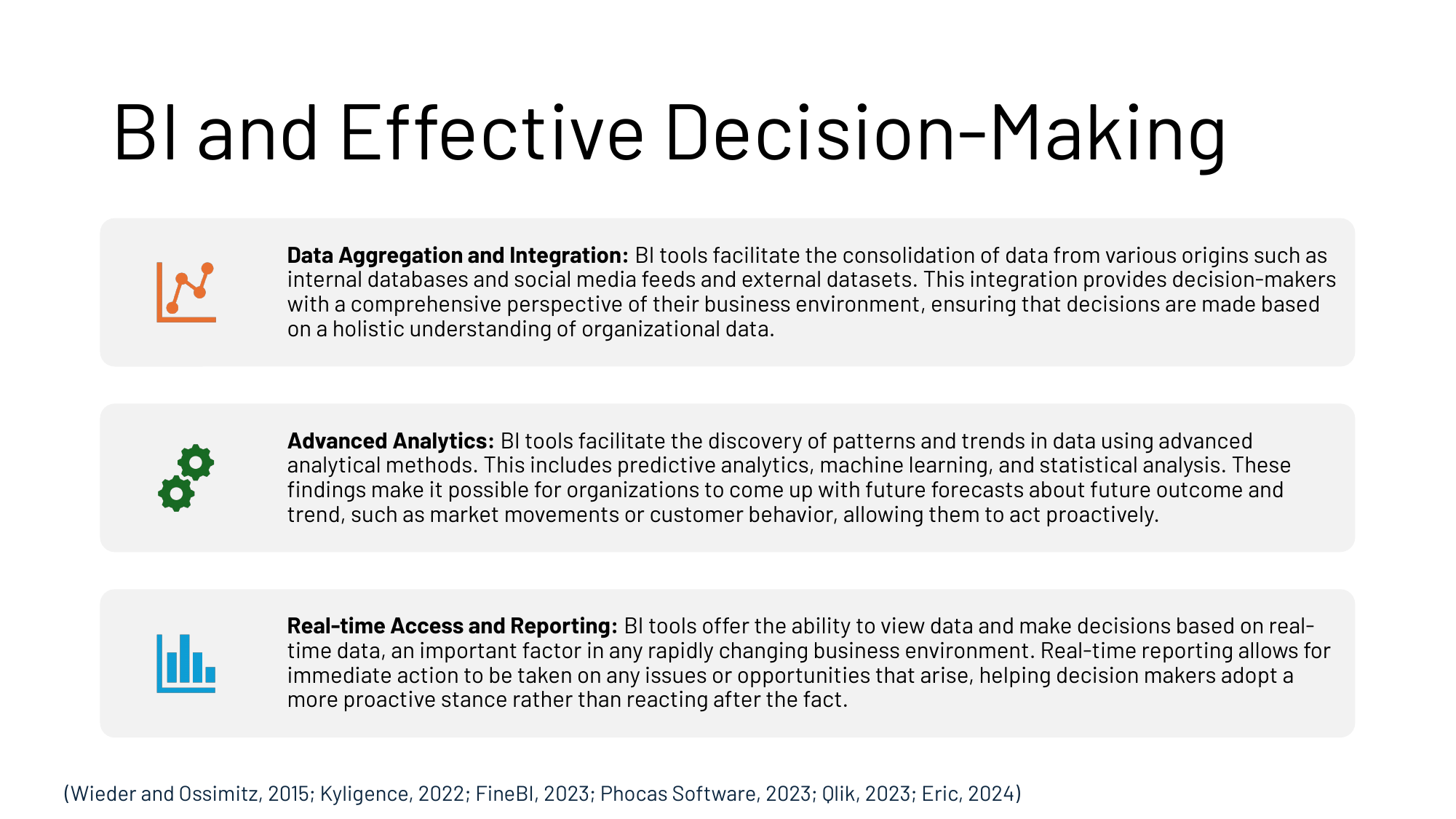

# BI and Effective Decision-Making
Data Aggregation and Integration: BI tools facilitate the consolidation of data from various origins such as internal databases and social media feeds and external datasets. This integration provides decision-makers with a comprehensive perspective of their business environment, ensuring that decisions are made based on a holistic understanding of organizational data.
Advanced Analytics: BI tools facilitate the discovery of patterns and trends in data using advanced analytical methods. This includes predictive analytics, machine learning, and statistical analysis. These findings make it possible for organizations to come up with future forecasts about future outcome and trend, such as market movements or customer behavior, allowing them to act proactively.
Real-time Access and Reporting: BI tools offer the ability to view data and make decisions based on real-time data, an important factor in any rapidly changing business environment. Real-time reporting allows for immediate action to be taken on any issues or opportunities that arise, helping decision makers adopt a more proactive stance rather than reacting after the fact.
(Wieder and Ossimitz, 2015; Kyligence, 2022; FineBI, 2023; Phocas Software, 2023; Qlik, 2023; Eric, 2024)